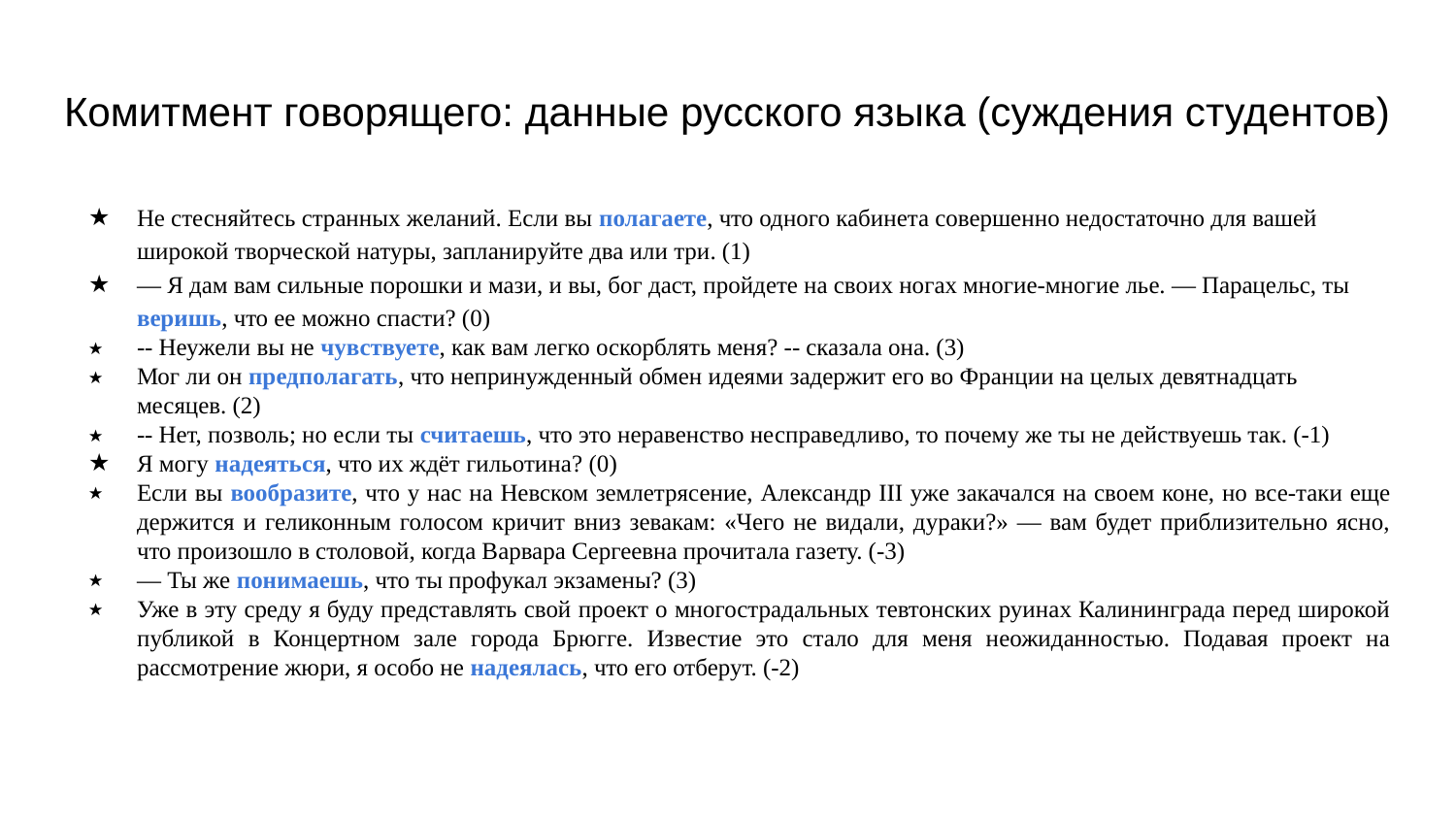

# Комитмент говорящего: данные русского языка (суждения студентов)
Не стесняйтесь странных желаний. Если вы полагаете, что одного кабинета совершенно недостаточно для вашей широкой творческой натуры, запланируйте два или три. (1)
— Я дам вам сильные порошки и мази, и вы, бог даст, пройдете на своих ногах многие-многие лье. — Парацельс, ты веришь, что ее можно спасти? (0)
-- Неужели вы не чувствуете, как вам легко оскорблять меня? -- сказала она. (3)
Мог ли он предполагать, что непринужденный обмен идеями задержит его во Франции на целых девятнадцать месяцев. (2)
-- Нет, позволь; но если ты считаешь, что это неравенство несправедливо, то почему же ты не действуешь так. (-1)
Я могу надеяться, что их ждёт гильотина? (0)
Если вы вообразите, что у нас на Невском землетрясение, Александр III уже закачался на своем коне, но все-таки еще держится и геликонным голосом кричит вниз зевакам: «Чего не видали, дураки?» ― вам будет приблизительно ясно, что произошло в столовой, когда Варвара Сергеевна прочитала газету. (-3)
― Ты же понимаешь, что ты профукал экзамены? (3)
Уже в эту среду я буду представлять свой проект о многострадальных тевтонских руинах Калининграда перед широкой публикой в Концертном зале города Брюгге. Известие это стало для меня неожиданностью. Подавая проект на рассмотрение жюри, я особо не надеялась, что его отберут. (-2)